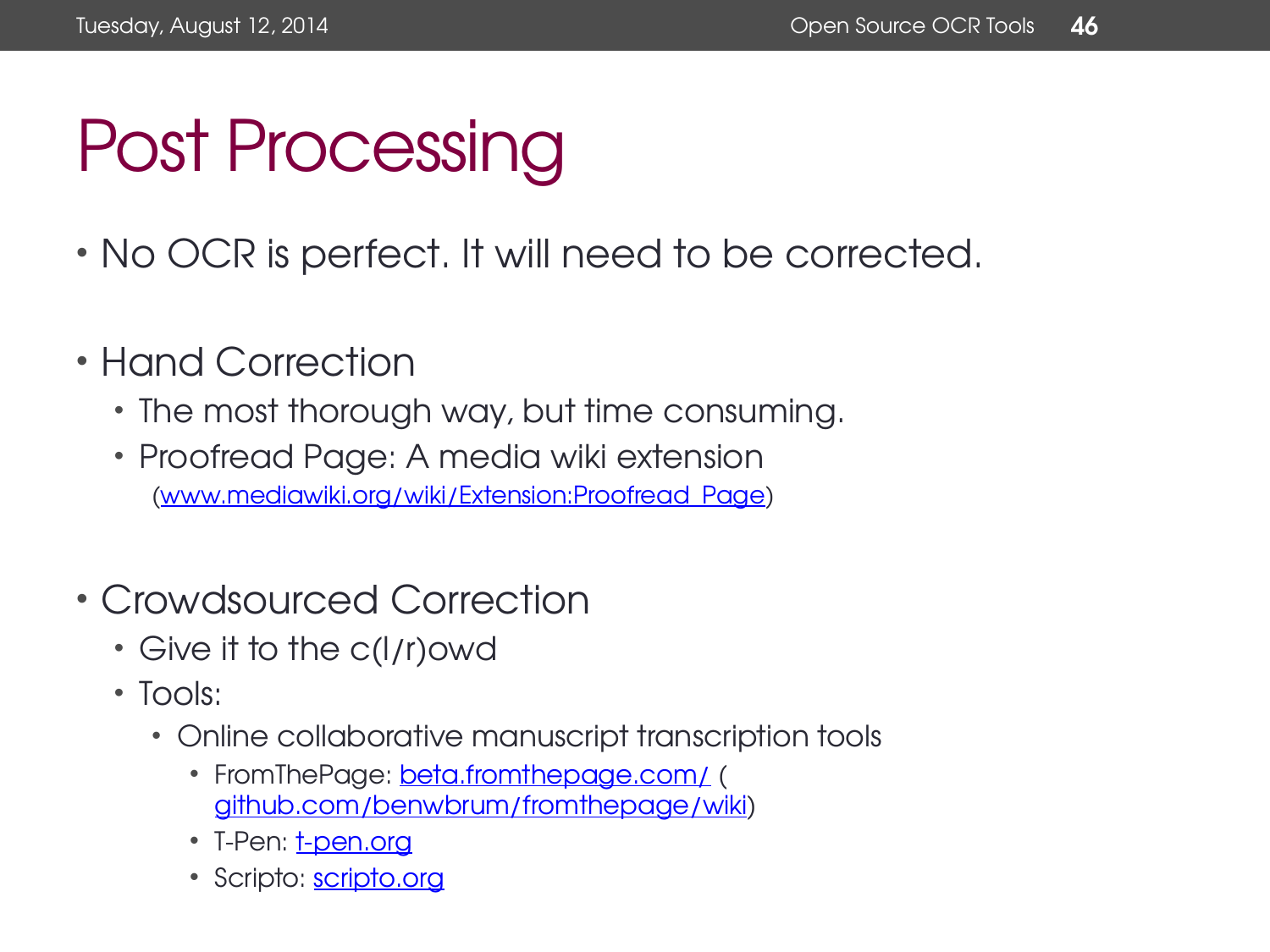

Tuesday, August 12, 2014
Open Source OCR Tools
46
# Post Processing
No OCR is perfect. It will need to be corrected.

Hand Correction
The most thorough way, but time consuming.
Proofread Page: A media wiki extension
(www.mediawiki.org/wiki/Extension:Proofread_Page)

Crowdsourced Correction
Give it to the c(l/r)owd
Tools:
Online collaborative manuscript transcription tools
FromThePage: beta.fromthepage.com/ (github.com/benwbrum/fromthepage/wiki)
T-Pen: t-pen.org
Scripto: scripto.org